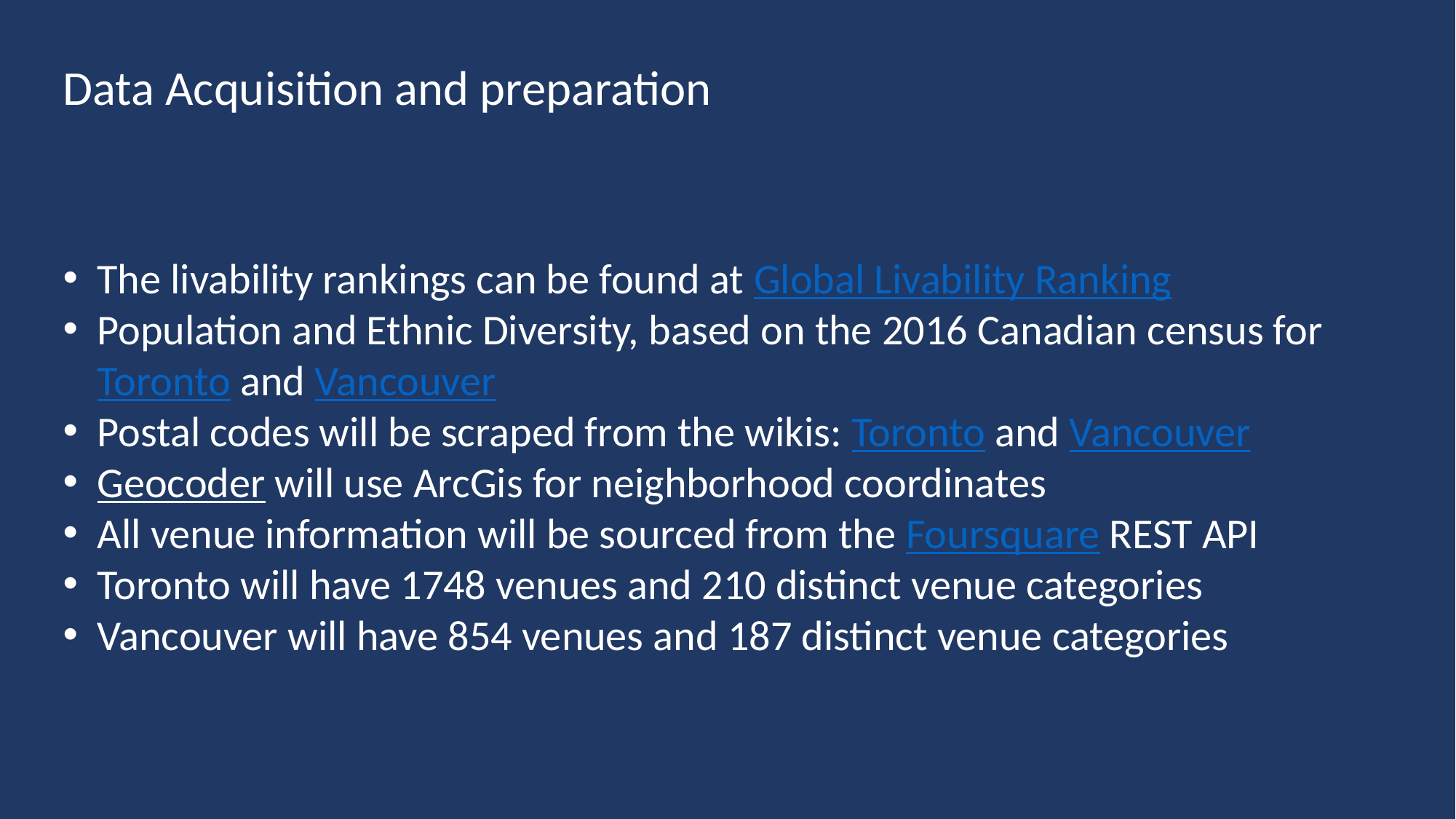

Data Acquisition and preparation
The livability rankings can be found at Global Livability Ranking
Population and Ethnic Diversity, based on the 2016 Canadian census for Toronto and Vancouver
Postal codes will be scraped from the wikis: Toronto and Vancouver
Geocoder will use ArcGis for neighborhood coordinates
All venue information will be sourced from the Foursquare REST API
Toronto will have 1748 venues and 210 distinct venue categories
Vancouver will have 854 venues and 187 distinct venue categories